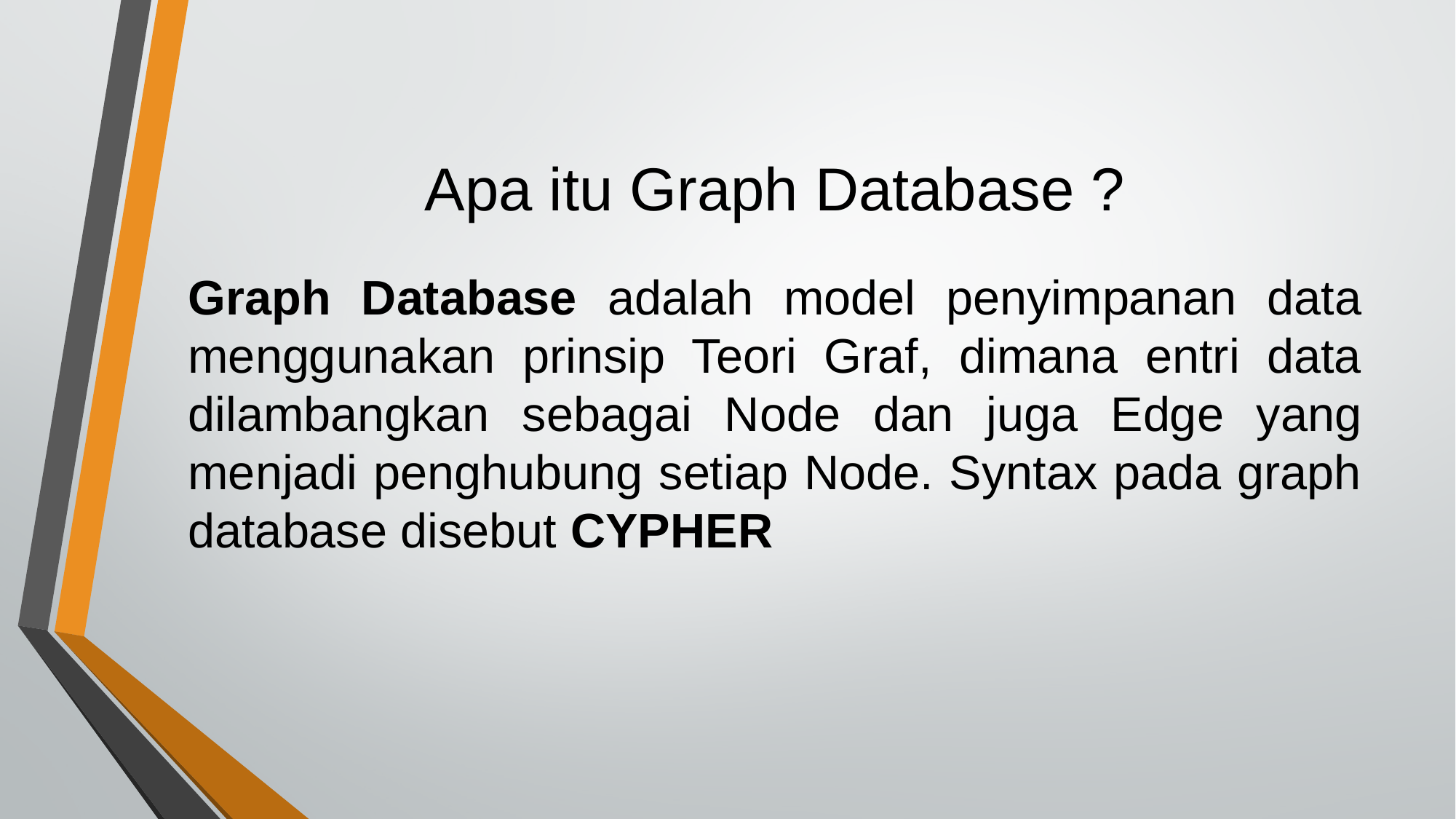

# Apa itu Graph Database ?
Graph Database adalah model penyimpanan data menggunakan prinsip Teori Graf, dimana entri data dilambangkan sebagai Node dan juga Edge yang menjadi penghubung setiap Node. Syntax pada graph database disebut CYPHER